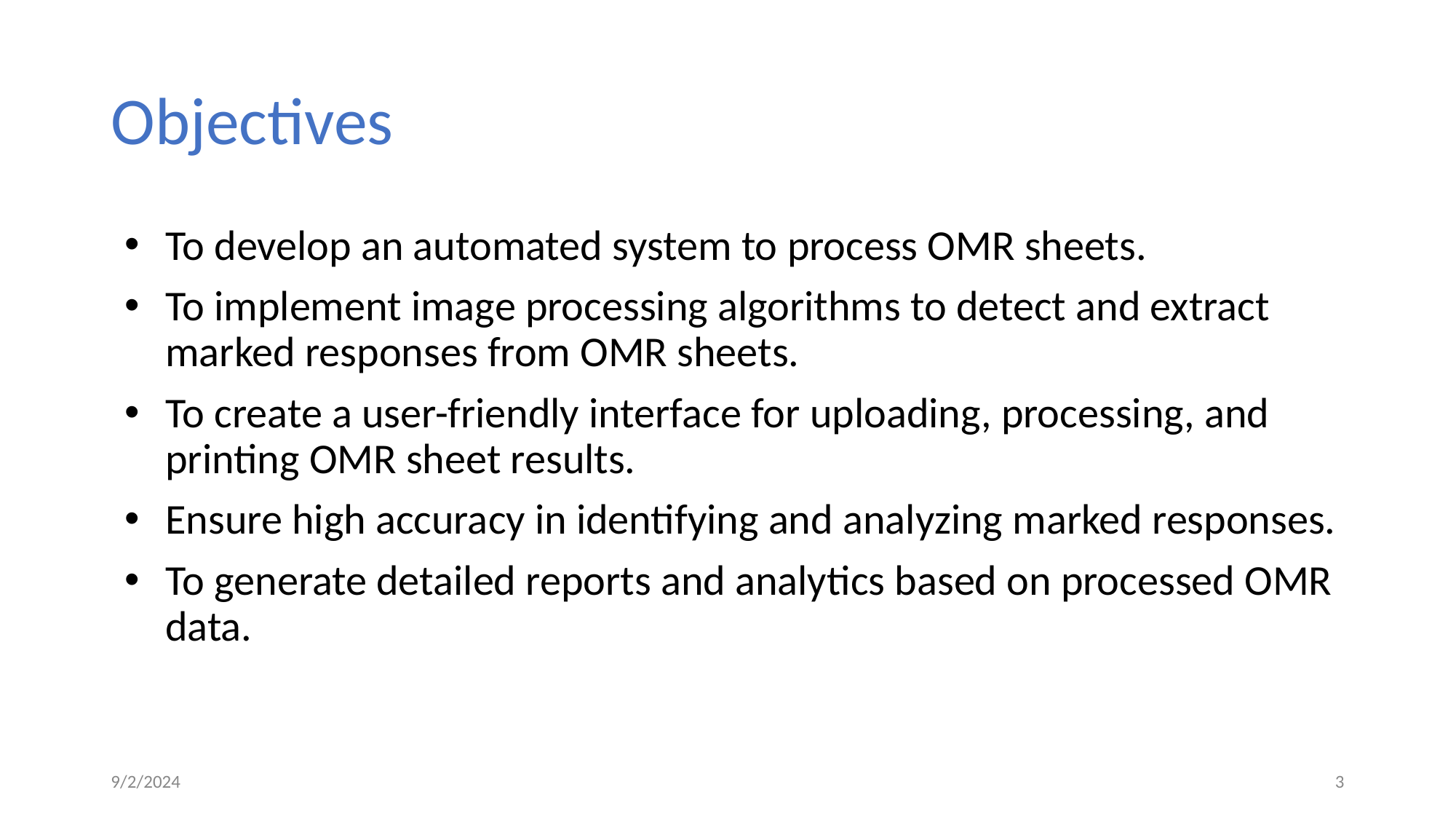

# Objectives
To develop an automated system to process OMR sheets.
To implement image processing algorithms to detect and extract marked responses from OMR sheets.
To create a user-friendly interface for uploading, processing, and printing OMR sheet results.
Ensure high accuracy in identifying and analyzing marked responses.
To generate detailed reports and analytics based on processed OMR data.
9/2/2024
3